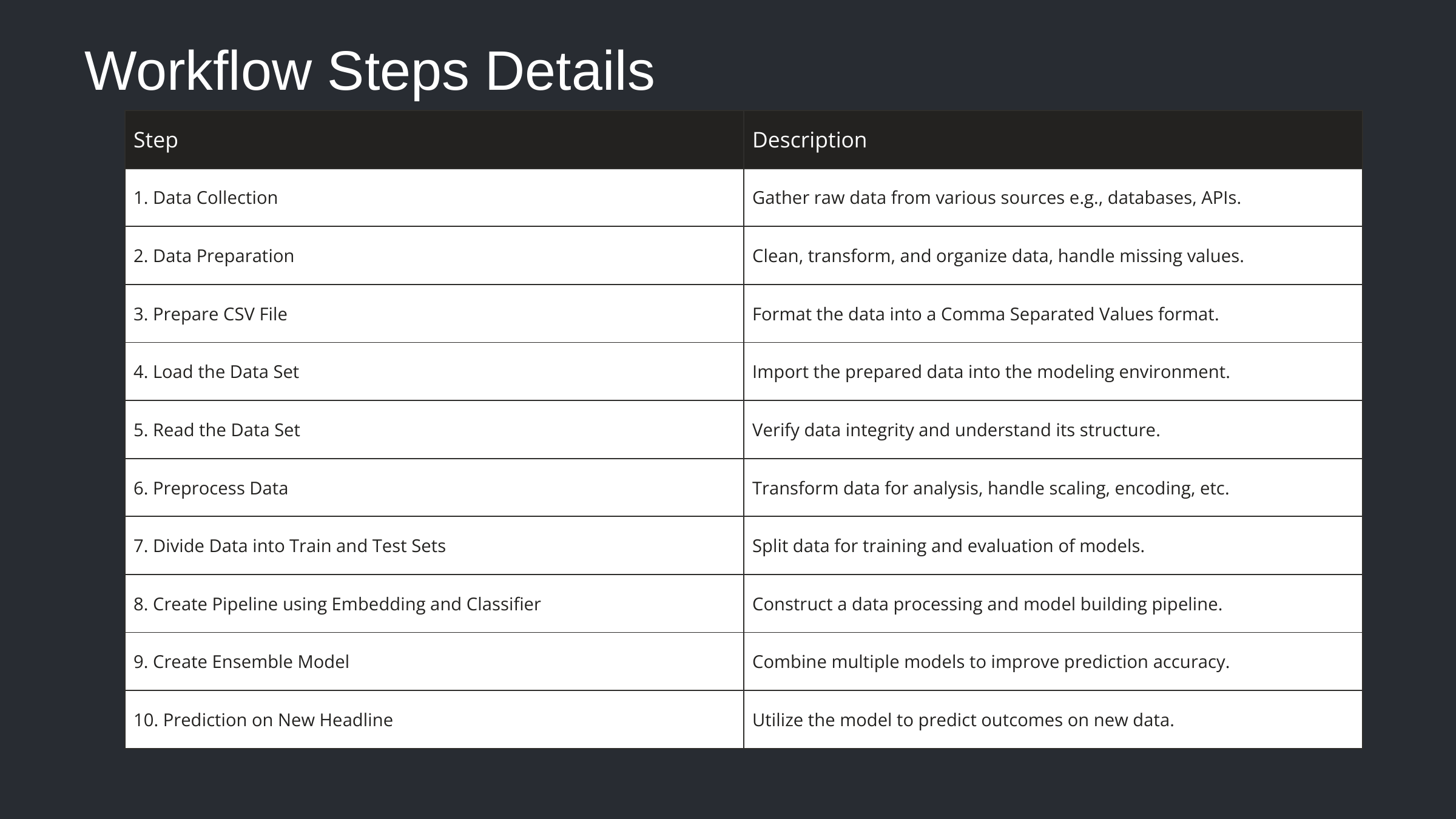

Workflow Steps Details
| Step | Description |
| --- | --- |
| 1. Data Collection | Gather raw data from various sources e.g., databases, APIs. |
| 2. Data Preparation | Clean, transform, and organize data, handle missing values. |
| 3. Prepare CSV File | Format the data into a Comma Separated Values format. |
| 4. Load the Data Set | Import the prepared data into the modeling environment. |
| 5. Read the Data Set | Verify data integrity and understand its structure. |
| 6. Preprocess Data | Transform data for analysis, handle scaling, encoding, etc. |
| 7. Divide Data into Train and Test Sets | Split data for training and evaluation of models. |
| 8. Create Pipeline using Embedding and Classifier | Construct a data processing and model building pipeline. |
| 9. Create Ensemble Model | Combine multiple models to improve prediction accuracy. |
| 10. Prediction on New Headline | Utilize the model to predict outcomes on new data. |
|  |  |